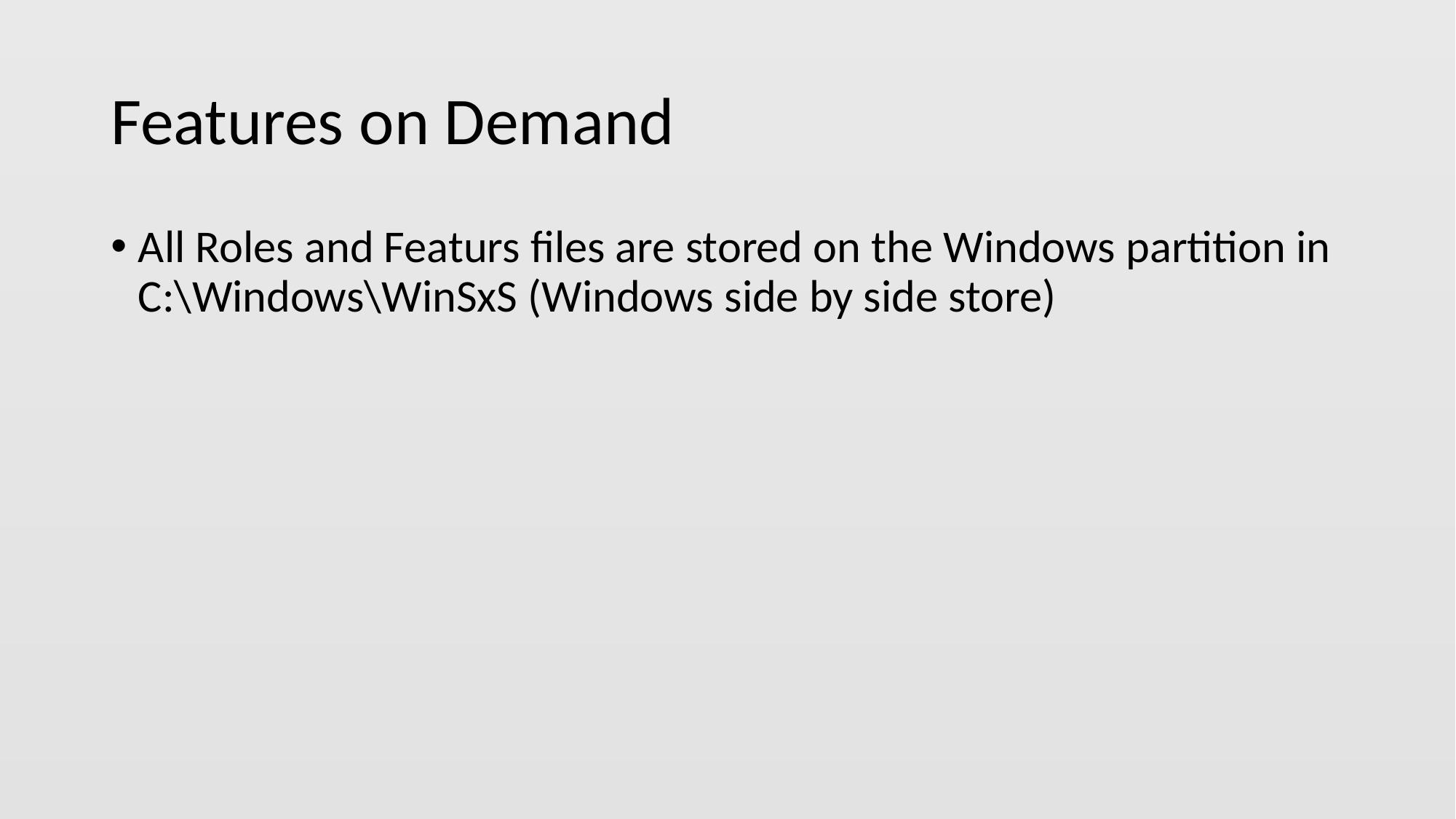

# Features on Demand
All Roles and Featurs files are stored on the Windows partition in C:\Windows\WinSxS (Windows side by side store)